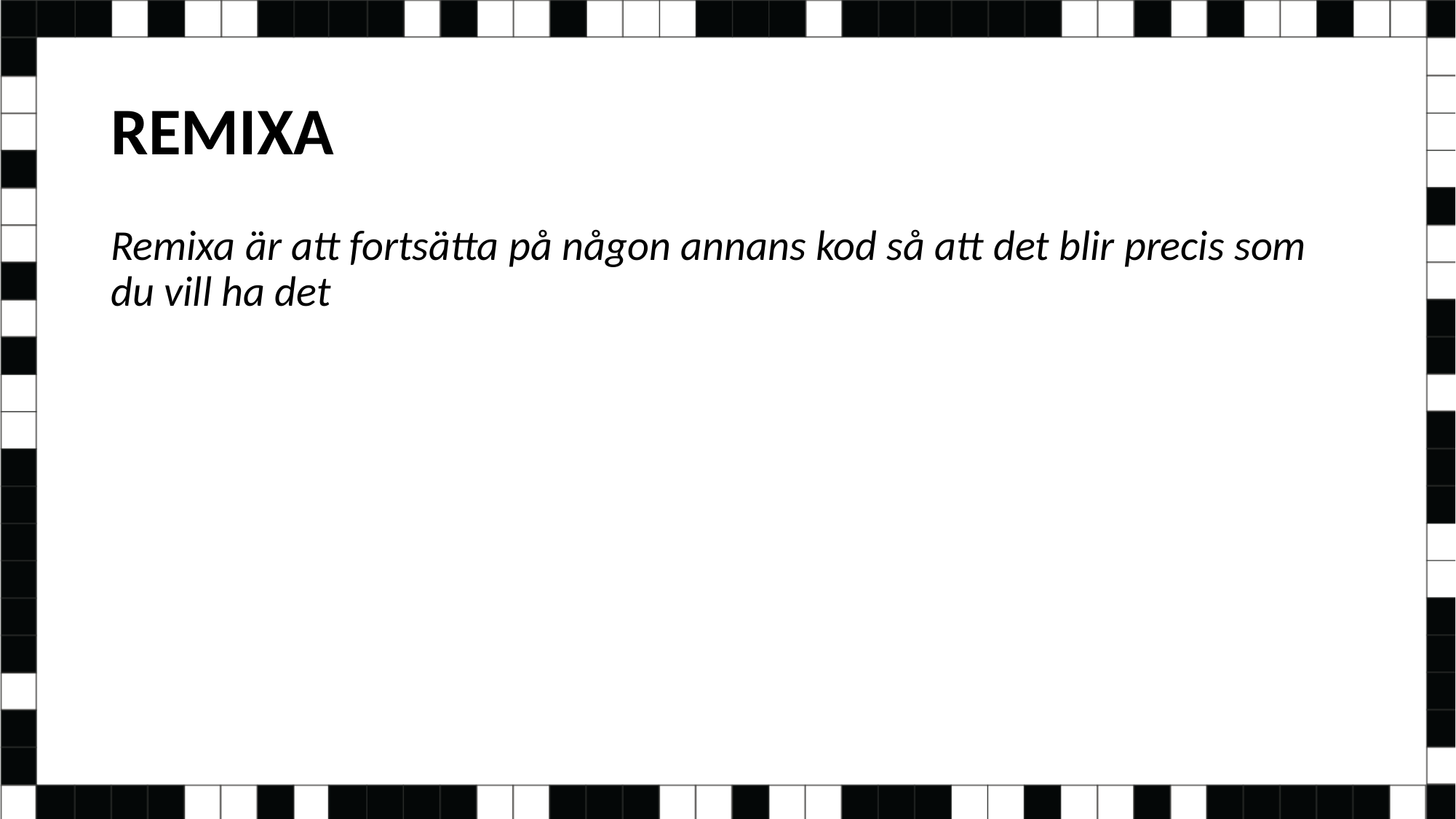

# REMIXA
Remixa är att fortsätta på någon annans kod så att det blir precis som du vill ha det